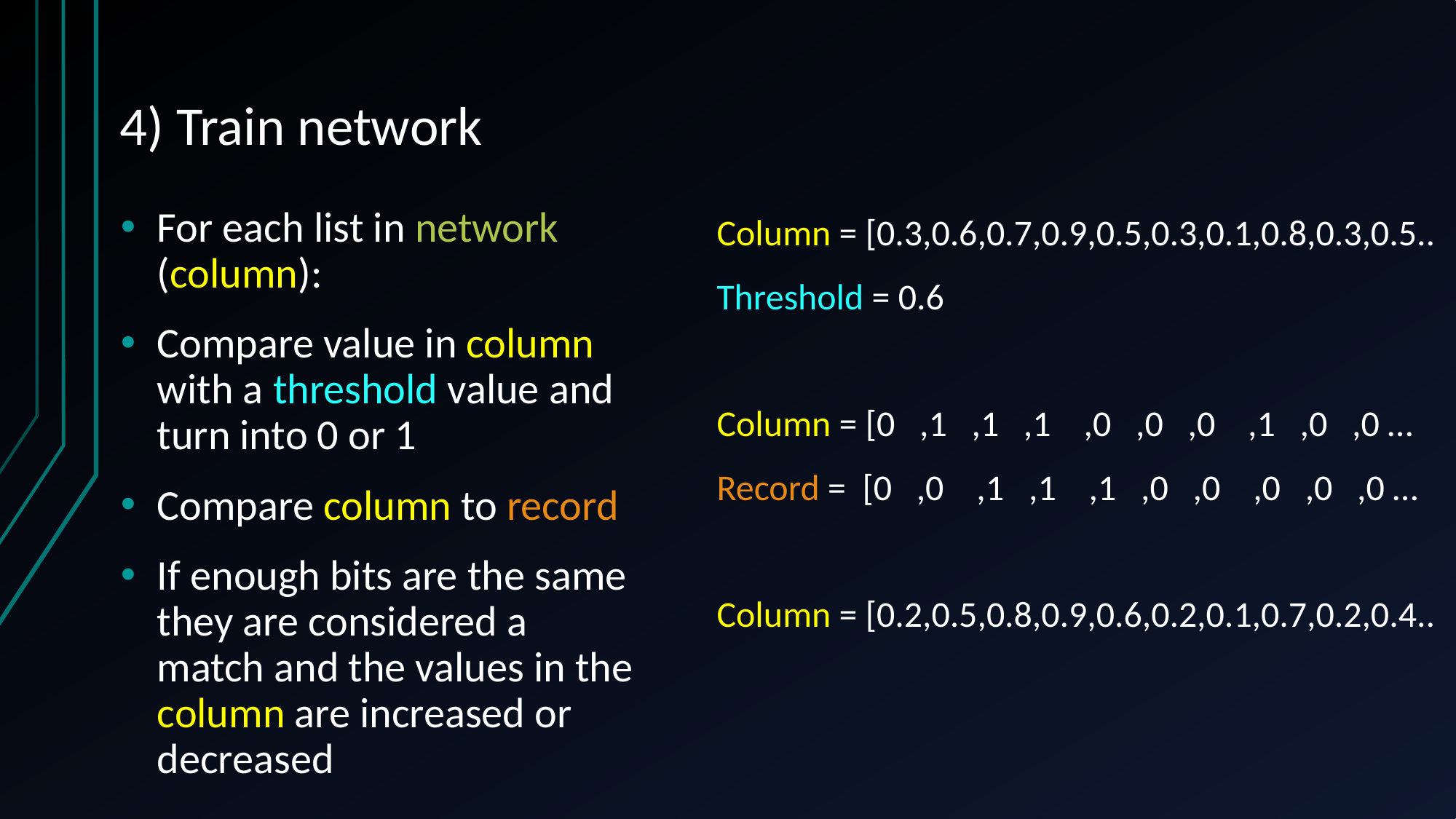

# 4) Train network

For each list in network (column):
Compare value in column with a threshold value and turn into 0 or 1
Compare column to record
If enough bits are the same they are considered a match and the values in the column are increased or decreased

Column = [0.3,0.6,0.7,0.9,0.5,0.3,0.1,0.8,0.3,0.5..
Threshold = 0.6

Column = [0   ,1   ,1   ,1    ,0   ,0   ,0    ,1   ,0   ,0 …
Record =  [0   ,0    ,1   ,1    ,1   ,0   ,0    ,0   ,0   ,0 …

Column = [0.2,0.5,0.8,0.9,0.6,0.2,0.1,0.7,0.2,0.4..